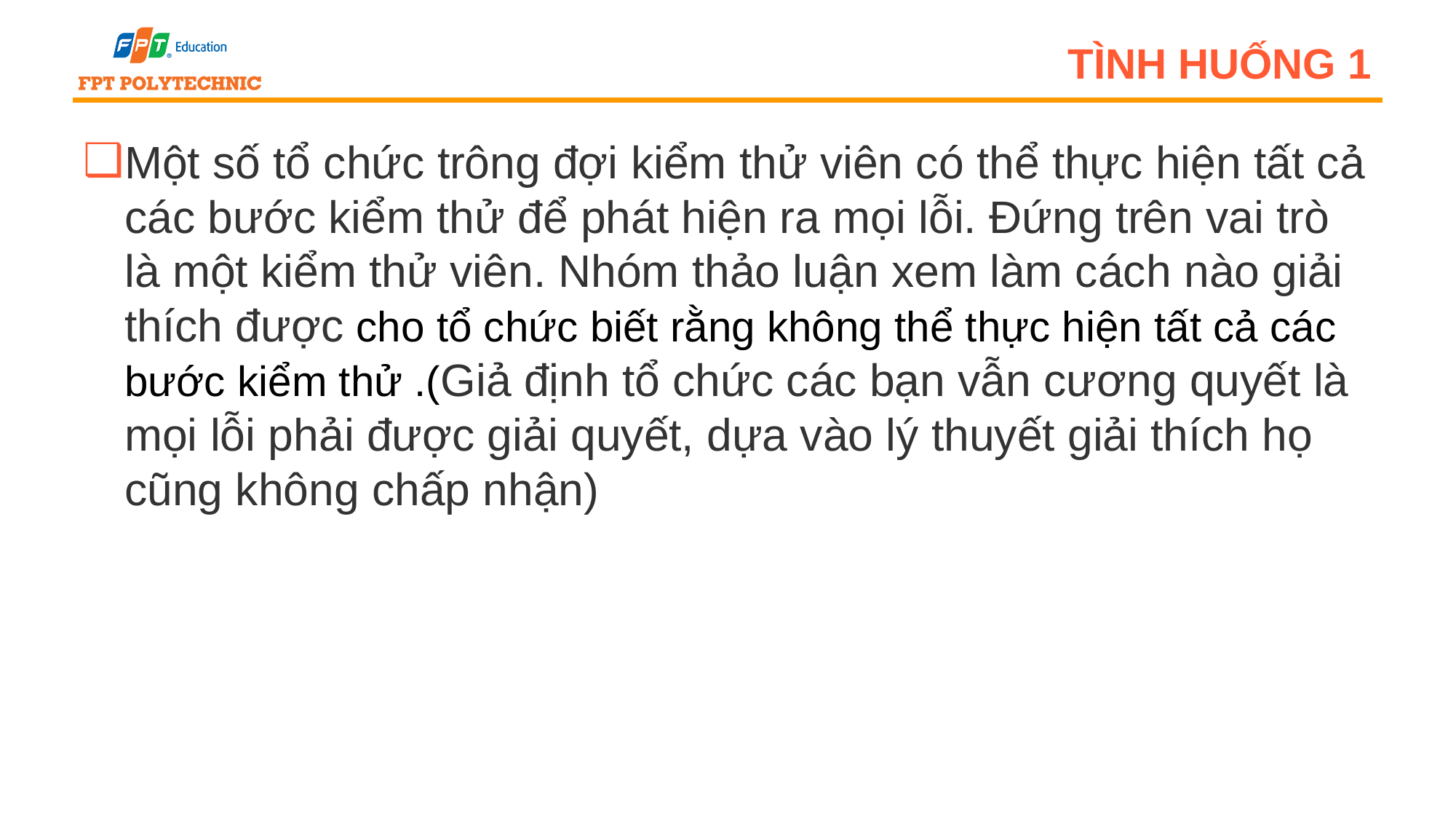

# Tình huống 1
Một số tổ chức trông đợi kiểm thử viên có thể thực hiện tất cả các bước kiểm thử để phát hiện ra mọi lỗi. Đứng trên vai trò là một kiểm thử viên. Nhóm thảo luận xem làm cách nào giải thích được cho tổ chức biết rằng không thể thực hiện tất cả các bước kiểm thử .(Giả định tổ chức các bạn vẫn cương quyết là mọi lỗi phải được giải quyết, dựa vào lý thuyết giải thích họ cũng không chấp nhận)